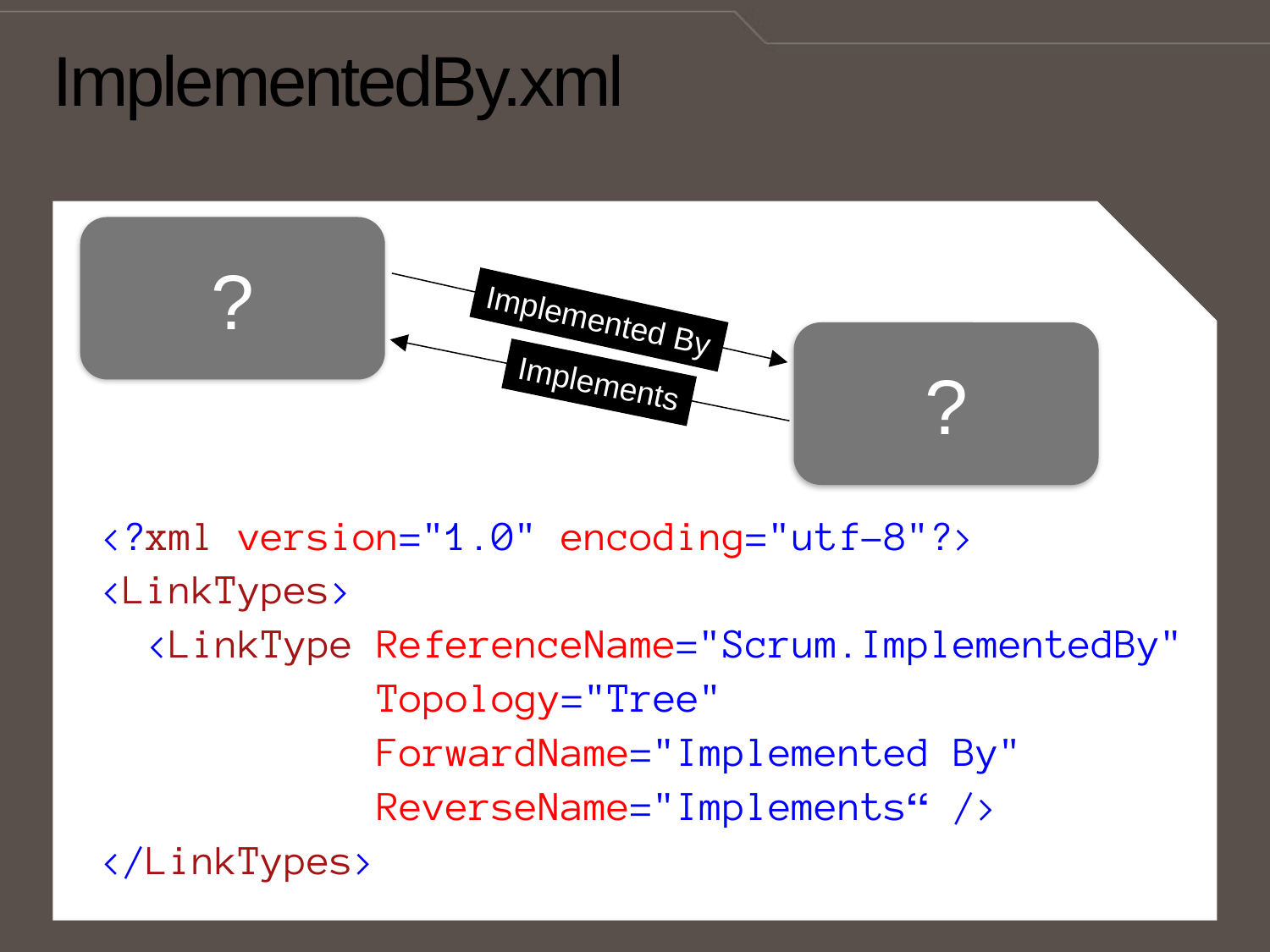

# ImplementedBy.xml
?
Implemented By
?
Implements
<?xml version="1.0" encoding="utf-8"?>
<LinkTypes>
  <LinkType ReferenceName="Scrum.ImplementedBy"
		 Topology="Tree"
            ForwardName="Implemented By"
            ReverseName="Implements“ />
</LinkTypes>